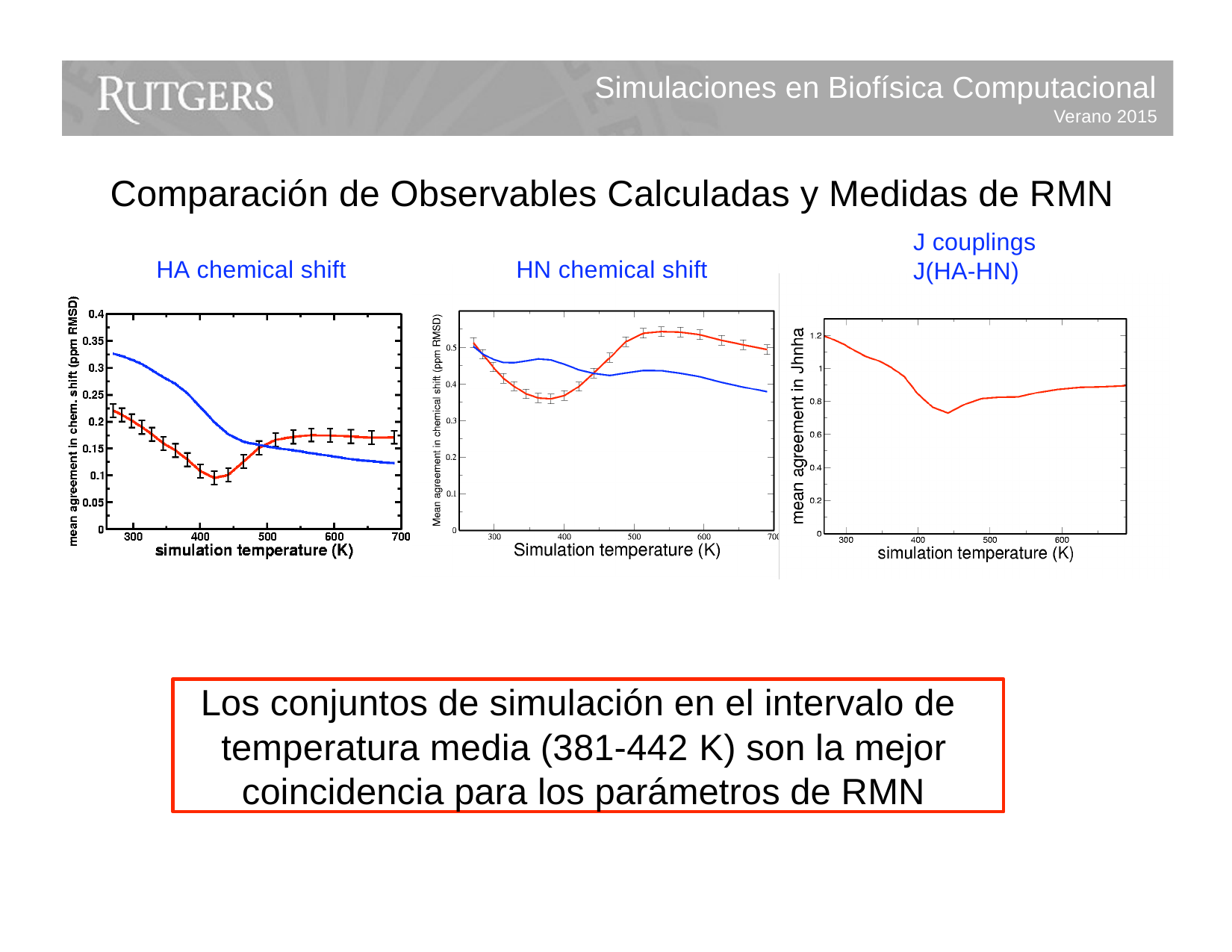

Simulaciones en Biofísica Computacional
Verano 2015

Comparación de Observables Calculadas y Medidas de RMN
J couplings J(HA-HN)
HA chemical shift
HN chemical shift
The image cannot be displayed. Your computer may not have enough memory to open the image, or the image may have been corrupted. Restart your computer, and then open the file again. If the red x still appears, you may have to delete the image and then insert it again.

The image cannot be displayed. Your computer may not have enough memory to open the image, or the image may have been corrupted. Restart your computer, and then open the file again. If the red x still appears, you may have to delete the image and then insert it again.

The image cannot be displayed. Your computer may not have enough memory to open the image, or the image may have been corrupted. Restart your computer, and then open the file again. If the red x still appears, you may have to delete the image and then insert it again.

Los conjuntos de simulación en el intervalo de  temperatura media (381-442 K) son la mejor coincidencia para los parámetros de RMN